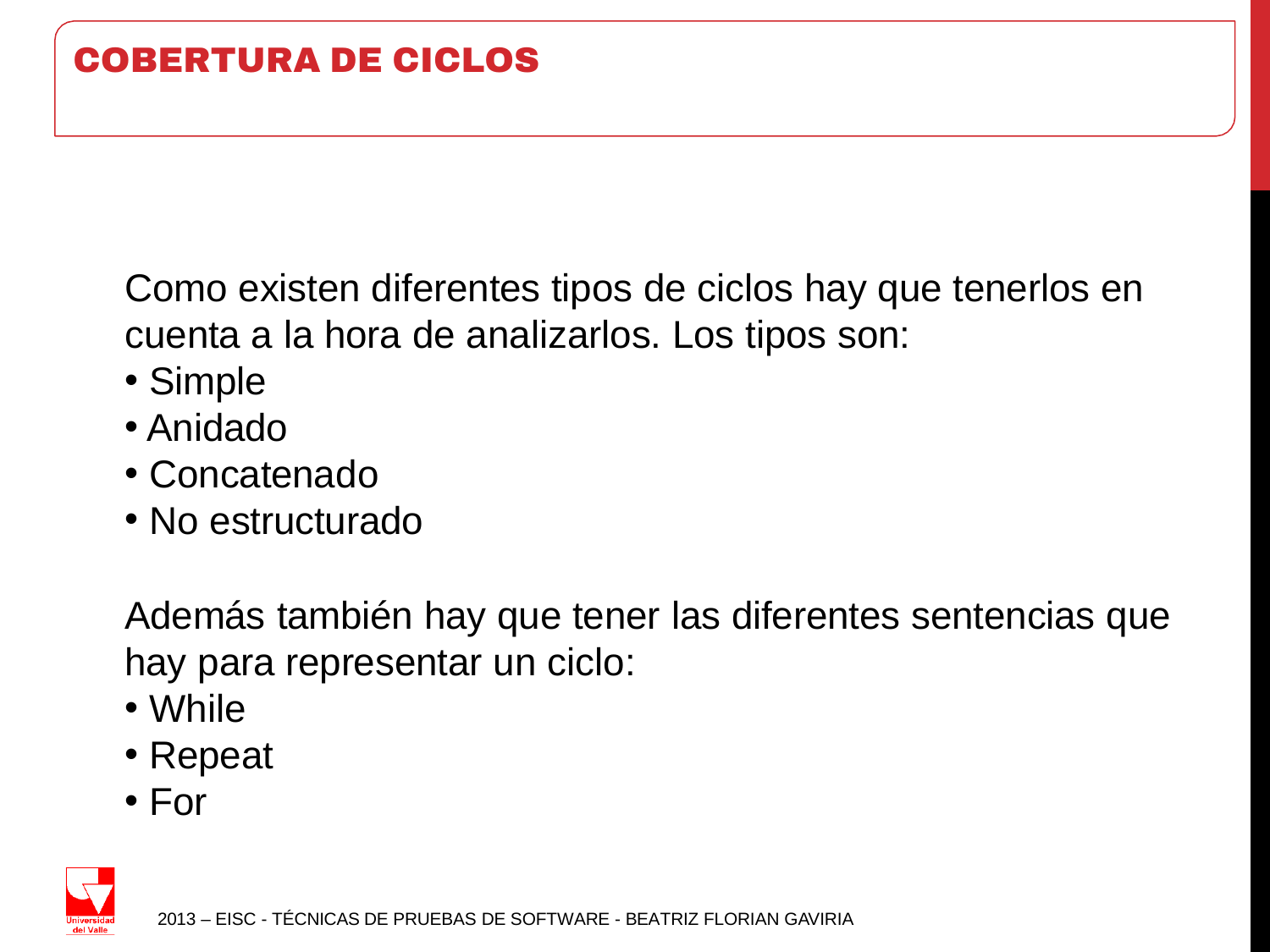

# COBERTURA DE CICLOS
Como existen diferentes tipos de ciclos hay que tenerlos en cuenta a la hora de analizarlos. Los tipos son:
Simple
Anidado
Concatenado
No estructurado

Además también hay que tener las diferentes sentencias que hay para representar un ciclo:
While
Repeat
For

2013 – EISC - TÉCNICAS DE PRUEBAS DE SOFTWARE - BEATRIZ FLORIAN GAVIRIA